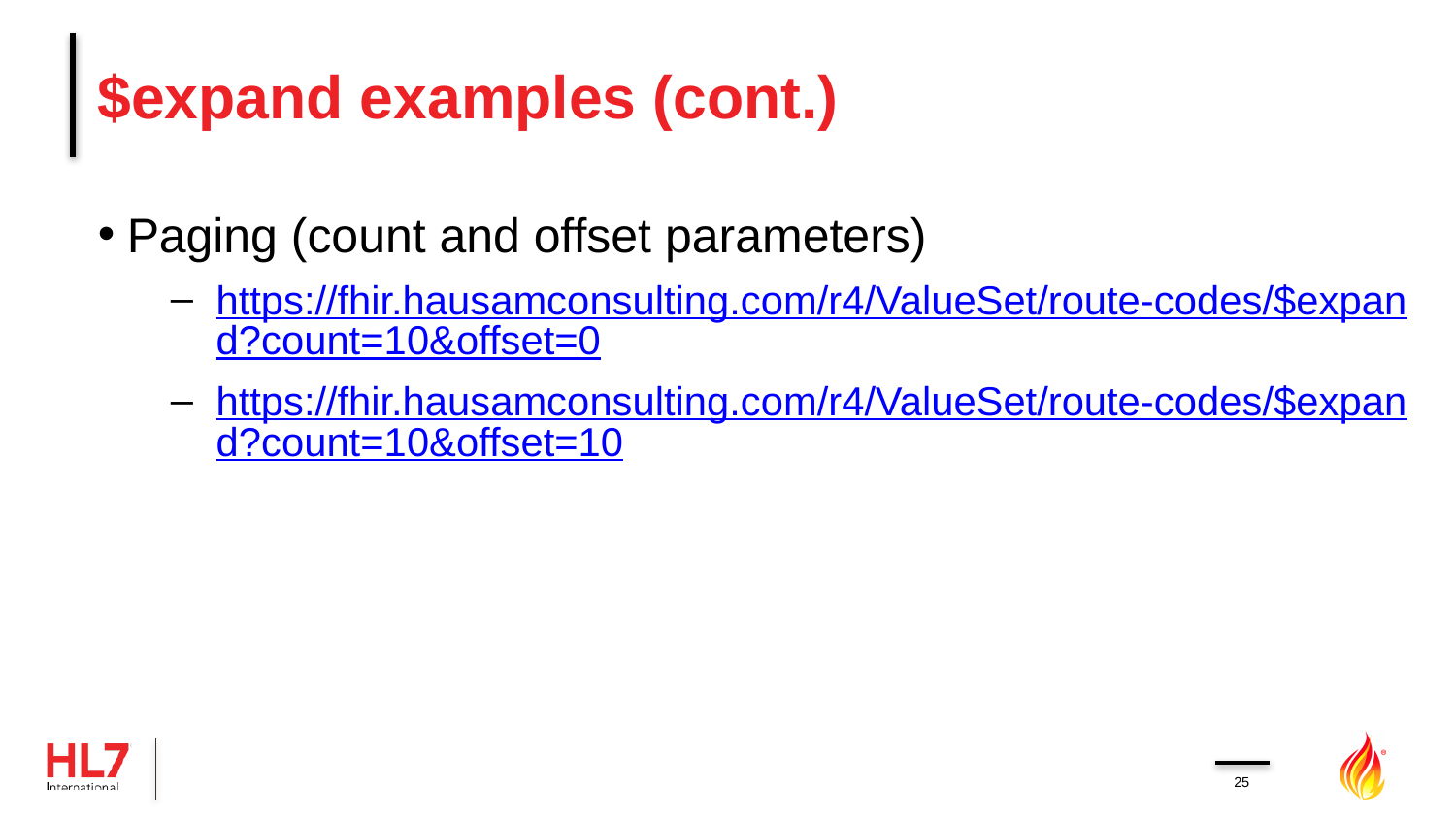

# $expand examples (cont.)
Paging (count and offset parameters)
https://fhir.hausamconsulting.com/r4/ValueSet/route-codes/$expand?count=10&offset=0
https://fhir.hausamconsulting.com/r4/ValueSet/route-codes/$expand?count=10&offset=10
25